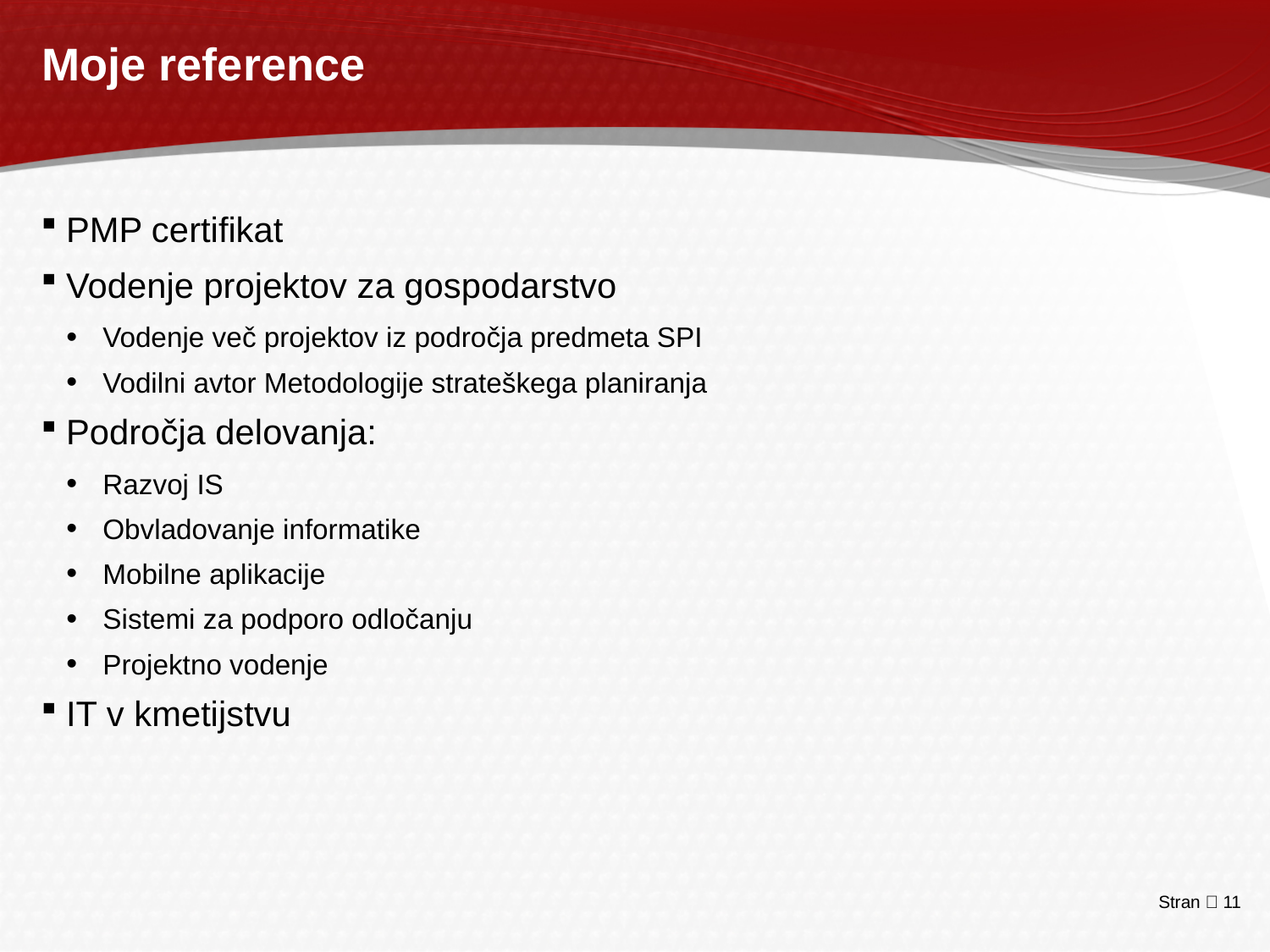

# Moje reference
PMP certifikat
Vodenje projektov za gospodarstvo
Vodenje več projektov iz področja predmeta SPI
Vodilni avtor Metodologije strateškega planiranja
Področja delovanja:
Razvoj IS
Obvladovanje informatike
Mobilne aplikacije
Sistemi za podporo odločanju
Projektno vodenje
IT v kmetijstvu